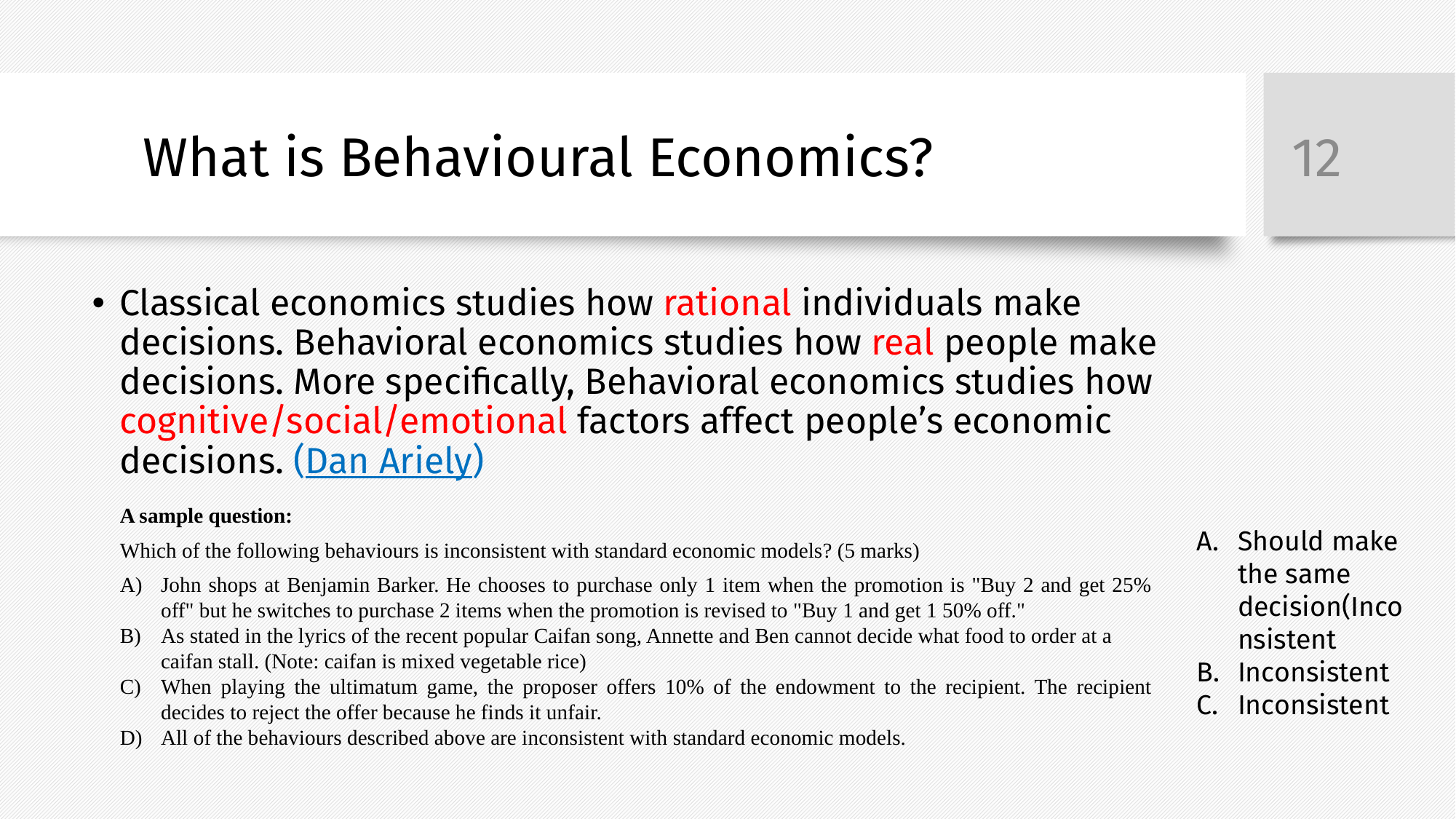

12
# What is Behavioural Economics?
Classical economics studies how rational individuals make decisions. Behavioral economics studies how real people make decisions. More specifically, Behavioral economics studies how cognitive/social/emotional factors affect people’s economic decisions. (Dan Ariely)

A sample question:
Which of the following behaviours is inconsistent with standard economic models? (5 marks)
John shops at Benjamin Barker. He chooses to purchase only 1 item when the promotion is "Buy 2 and get 25% off" but he switches to purchase 2 items when the promotion is revised to "Buy 1 and get 1 50% off."
As stated in the lyrics of the recent popular Caifan song, Annette and Ben cannot decide what food to order at a caifan stall. (Note: caifan is mixed vegetable rice)
When playing the ultimatum game, the proposer offers 10% of the endowment to the recipient. The recipient decides to reject the offer because he finds it unfair.
All of the behaviours described above are inconsistent with standard economic models.
Should make the same decision(Inconsistent
Inconsistent
Inconsistent